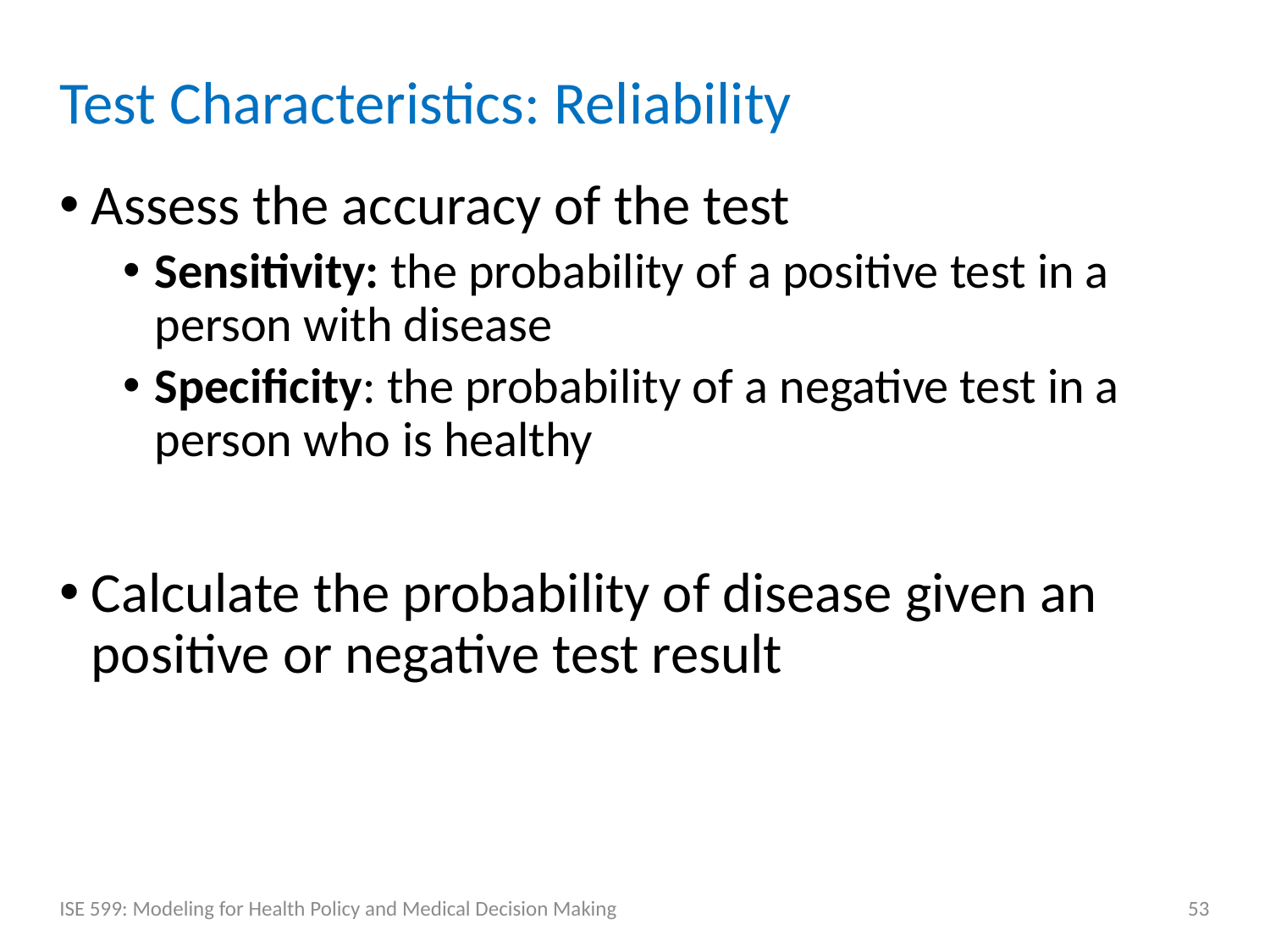

# Test Characteristics: Reliability
Assess the accuracy of the test
Sensitivity: the probability of a positive test in a person with disease
Specificity: the probability of a negative test in a person who is healthy

Calculate the probability of disease given an positive or negative test result

ISE 599: Modeling for Health Policy and Medical Decision Making
53